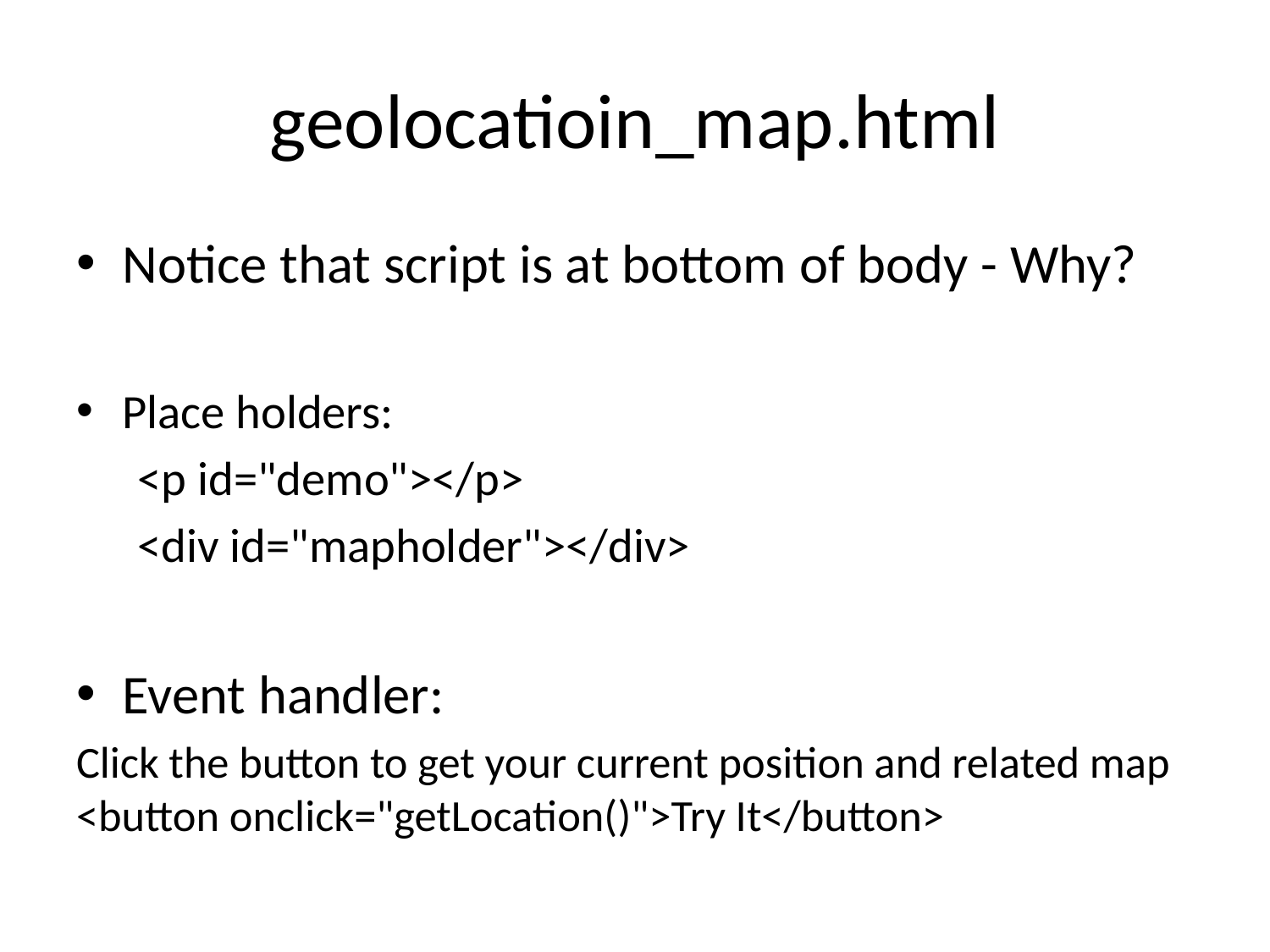

# geolocatioin_map.html
Notice that script is at bottom of body - Why?

Place holders:
<p id="demo"></p>
<div id="mapholder"></div>

Event handler:
Click the button to get your current position and related map <button onclick="getLocation()">Try It</button>